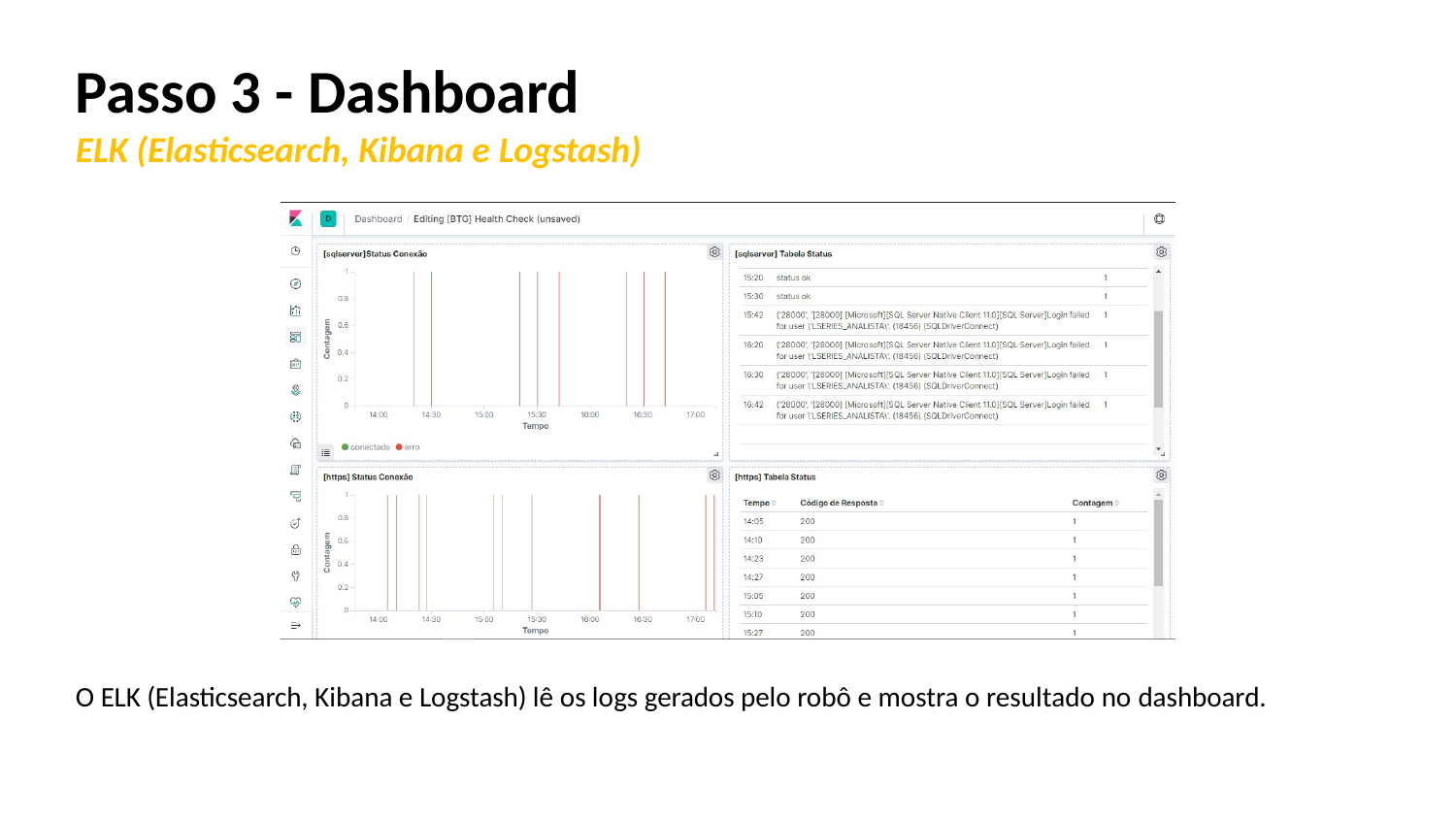

# Passo 3 - Dashboard
ELK (Elasticsearch, Kibana e Logstash)

O ELK (Elasticsearch, Kibana e Logstash) lê os logs gerados pelo robô e mostra o resultado no dashboard.